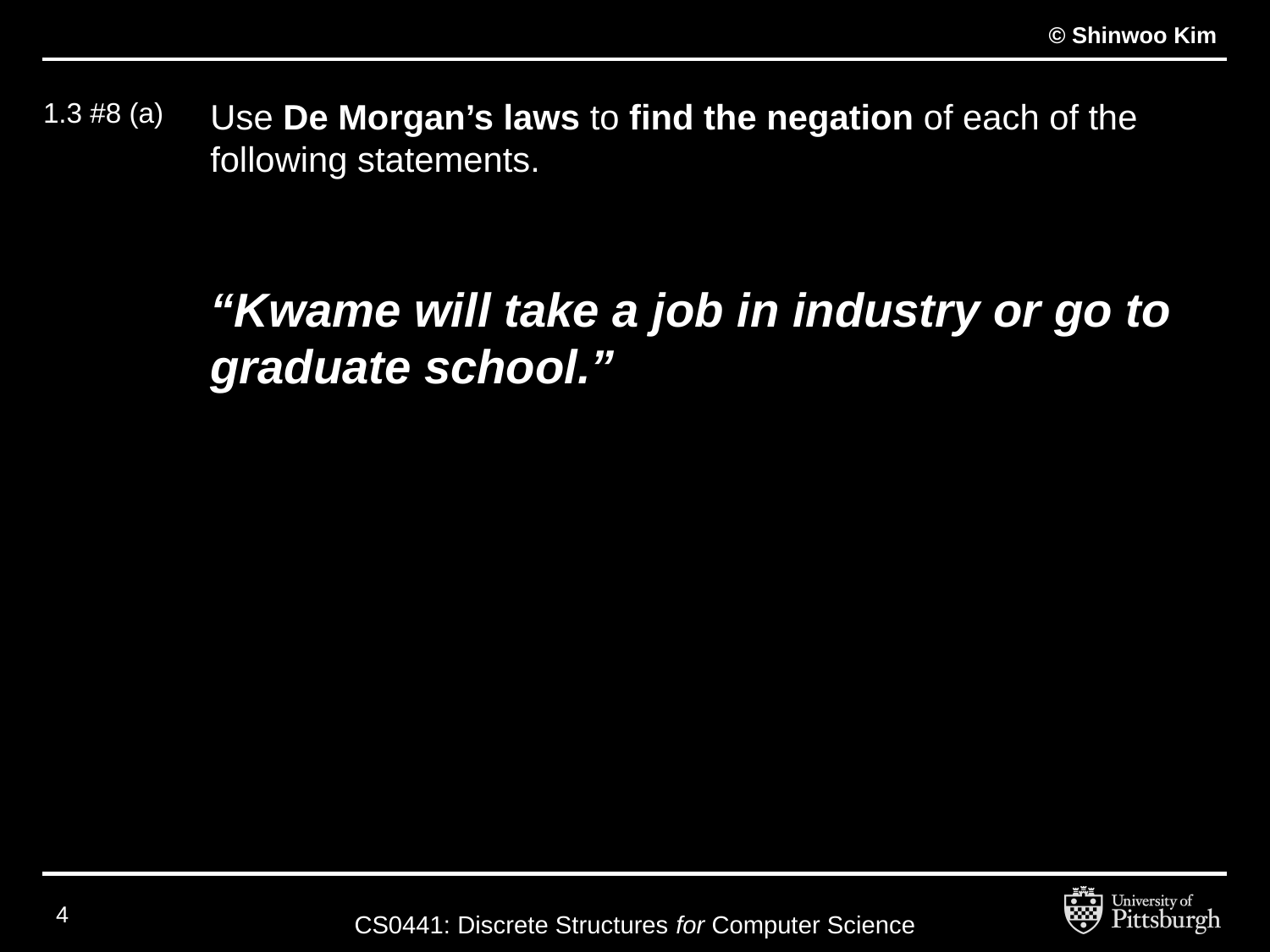

# 1.3 #8 (a)
Use De Morgan’s laws to find the negation of each of the
following statements.

“Kwame will take a job in industry or go to graduate school.”
4